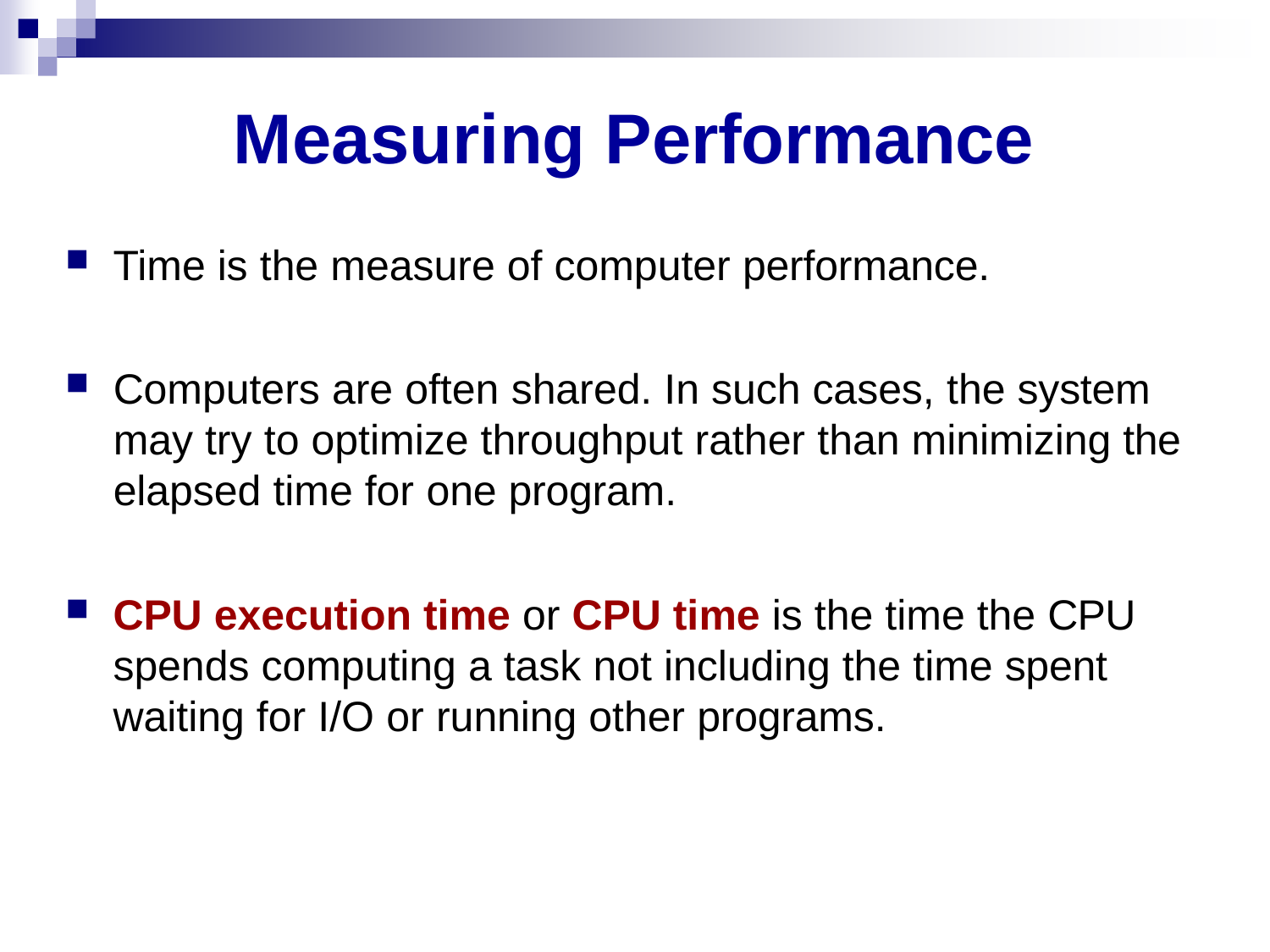

# Measuring Performance
Time is the measure of computer performance.

Computers are often shared. In such cases, the system may try to optimize throughput rather than minimizing the elapsed time for one program.

CPU execution time or CPU time is the time the CPU spends computing a task not including the time spent waiting for I/O or running other programs.